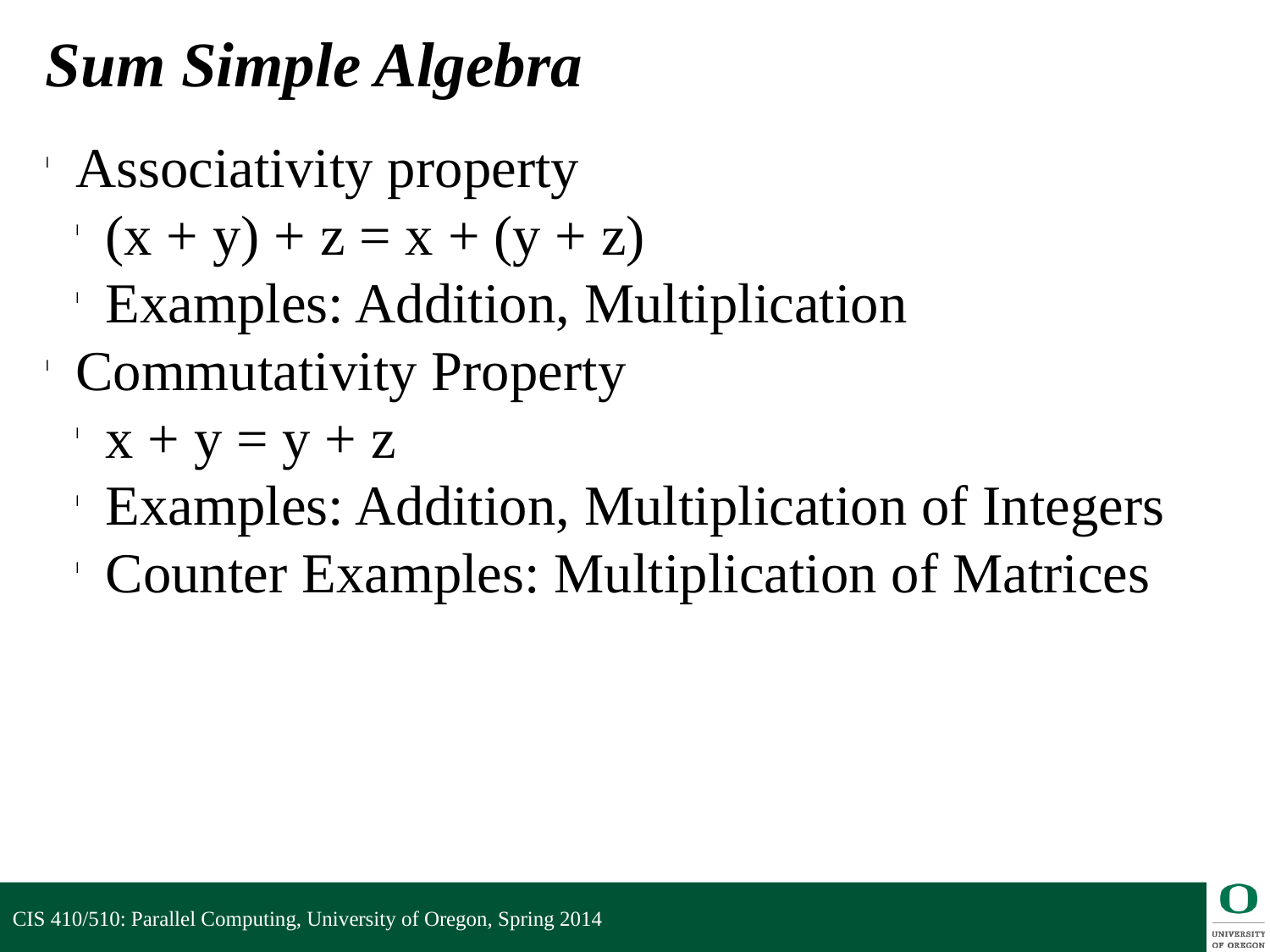

Sum Simple Algebra
Associativity property
(x + y) + z = x + (y + z)
Examples: Addition, Multiplication
Commutativity Property
x + y = y + z
Examples: Addition, Multiplication of Integers
Counter Examples: Multiplication of Matrices
CIS 410/510: Parallel Computing, University of Oregon, Spring 2014